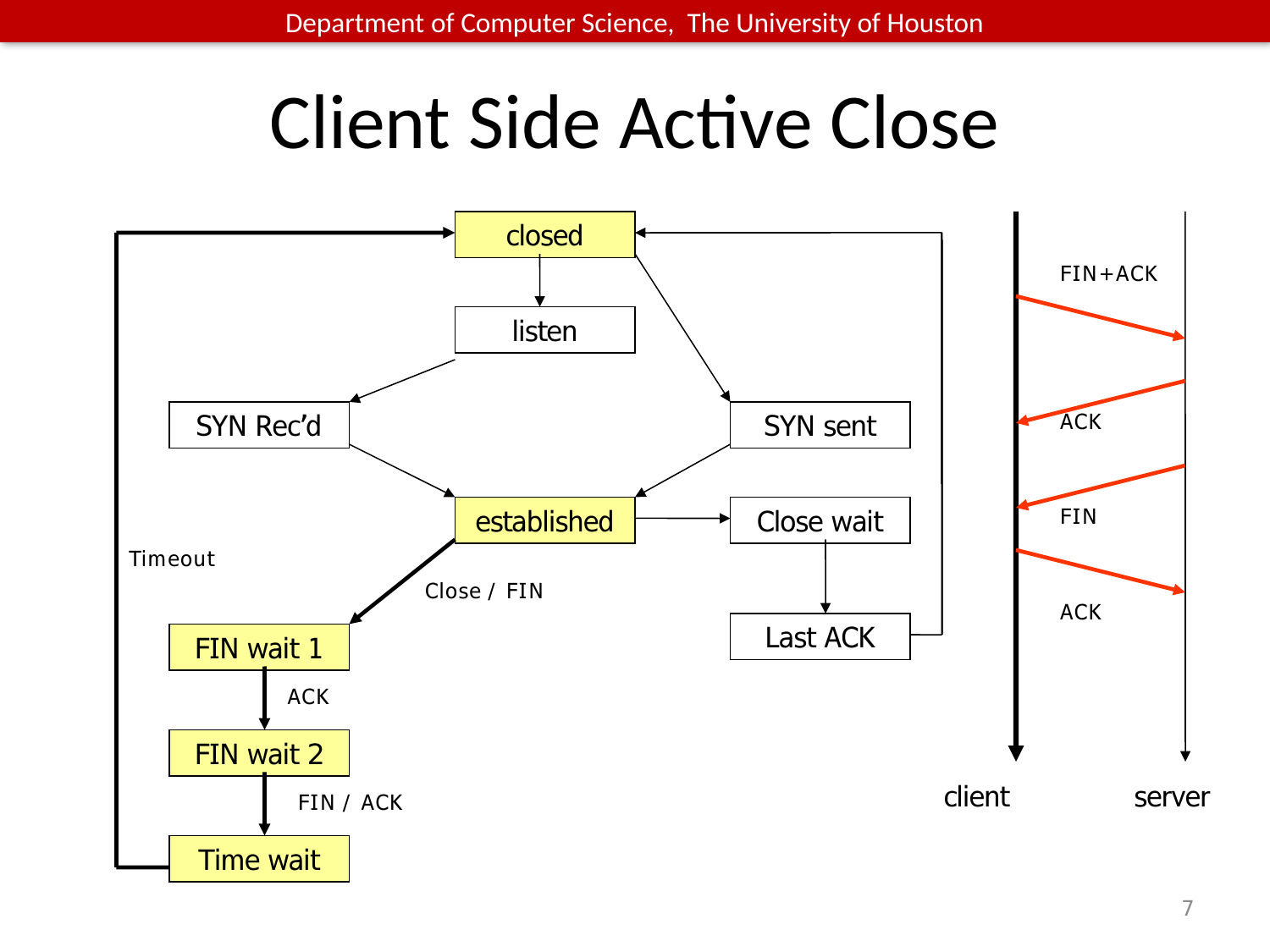

# Client Side Active Close
closed

FIN+ACK

listen

SYN Rec’d
SYN sent
ACK

established
Close wait
FIN

Timeout

Close / FIN
ACK
Last ACK
FIN wait 1

ACK
FIN wait 2

client
server
FIN / ACK
Time wait
7